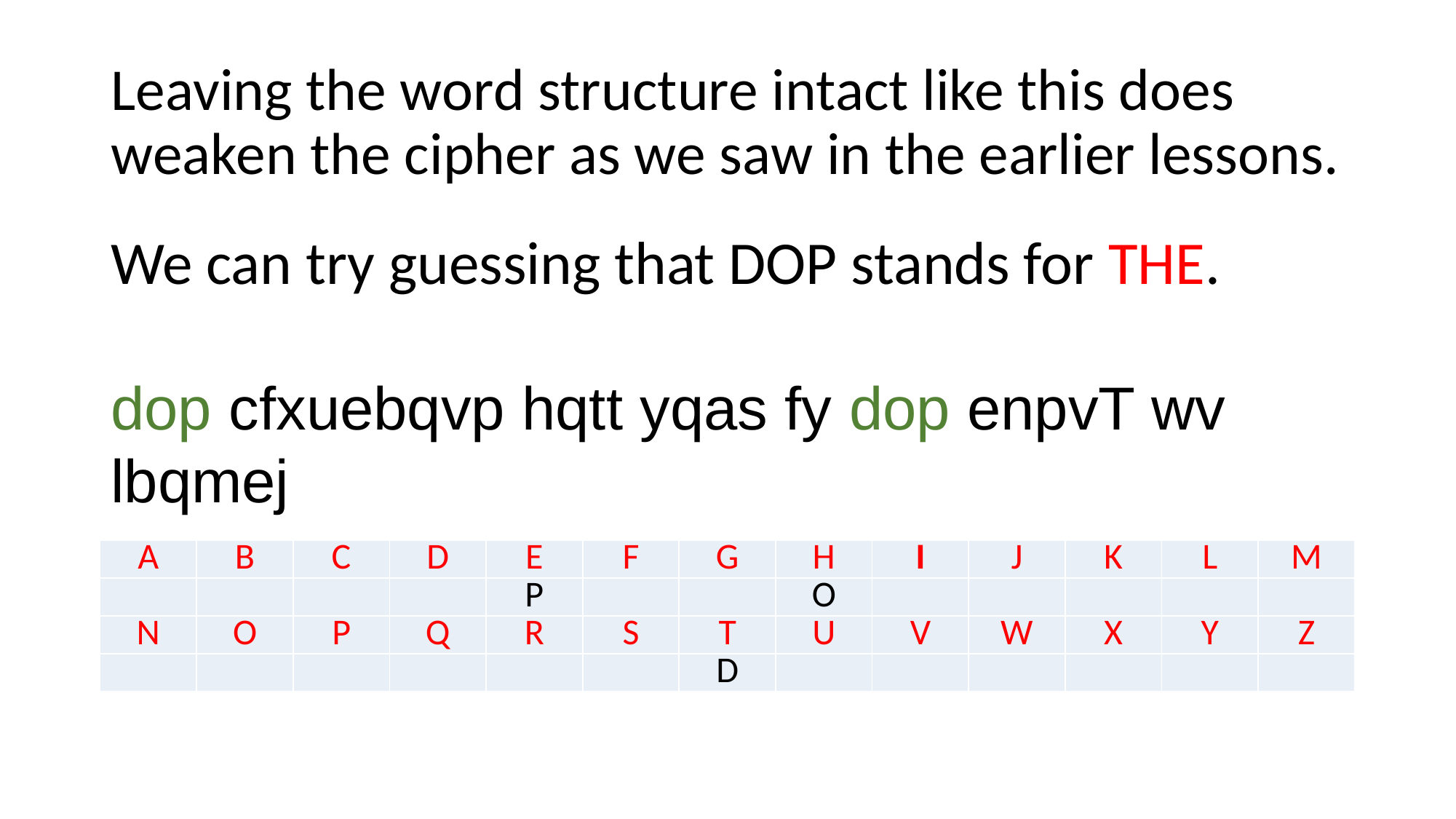

# Leaving the word structure intact like this does weaken the cipher as we saw in the earlier lessons.
We can try guessing that DOP stands for THE.

dop cfxuebqvp hqtt yqas fy dop enpvT wv lbqmej

| A | B | C | D | E | F | G | H | I | J | K | L | M |
| --- | --- | --- | --- | --- | --- | --- | --- | --- | --- | --- | --- | --- |
|  |  |  |  | P |  |  | O |  |  |  |  |  |
| N | O | P | Q | R | S | T | U | V | W | X | Y | Z |
|  |  |  |  |  |  | D |  |  |  |  |  |  |